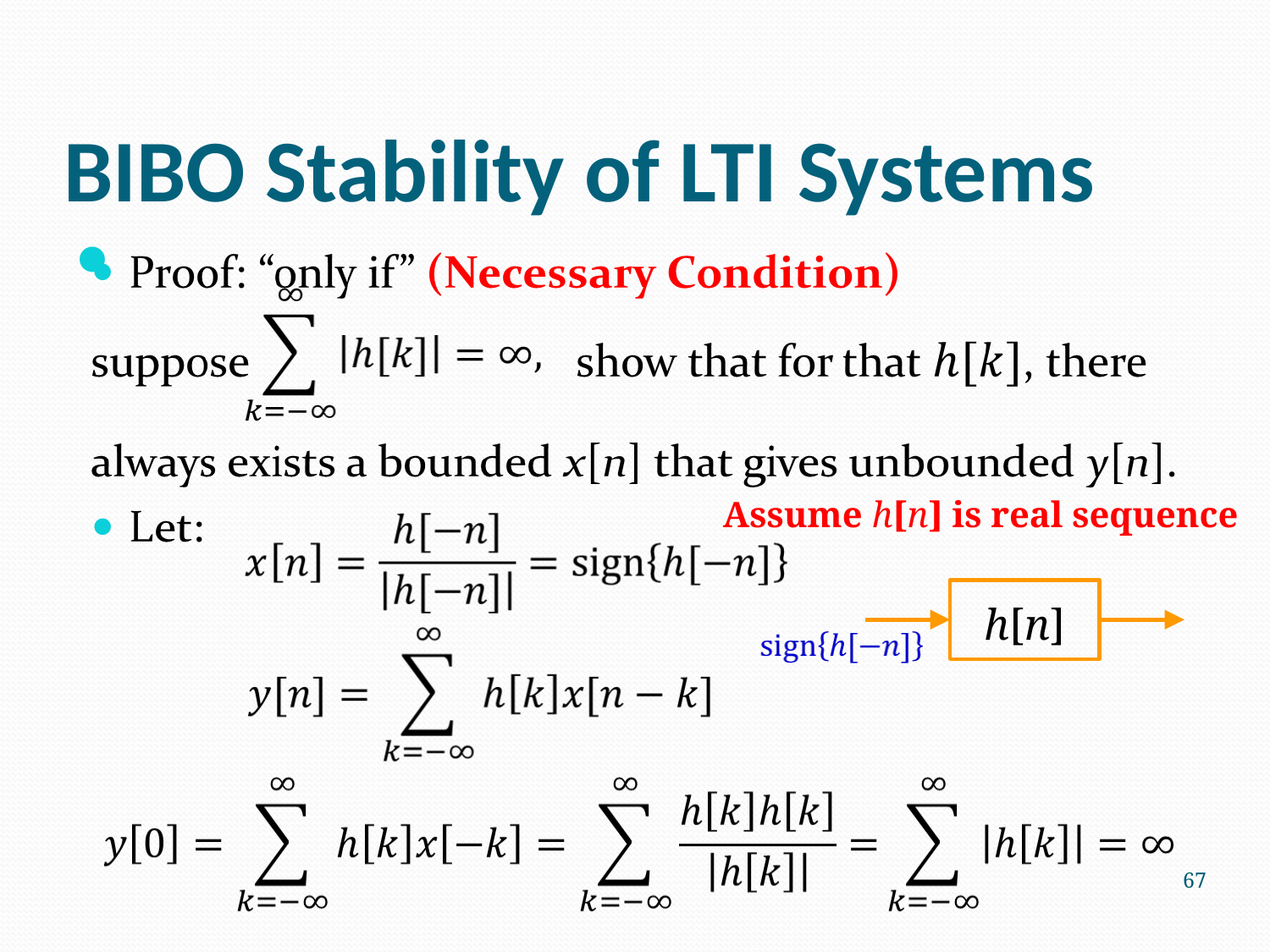

BIBO Stability of LTI Systems

Assume h[n] is real sequence

h[n]

67
Digital Signal Processing by Yu Yajun @ SUSTech